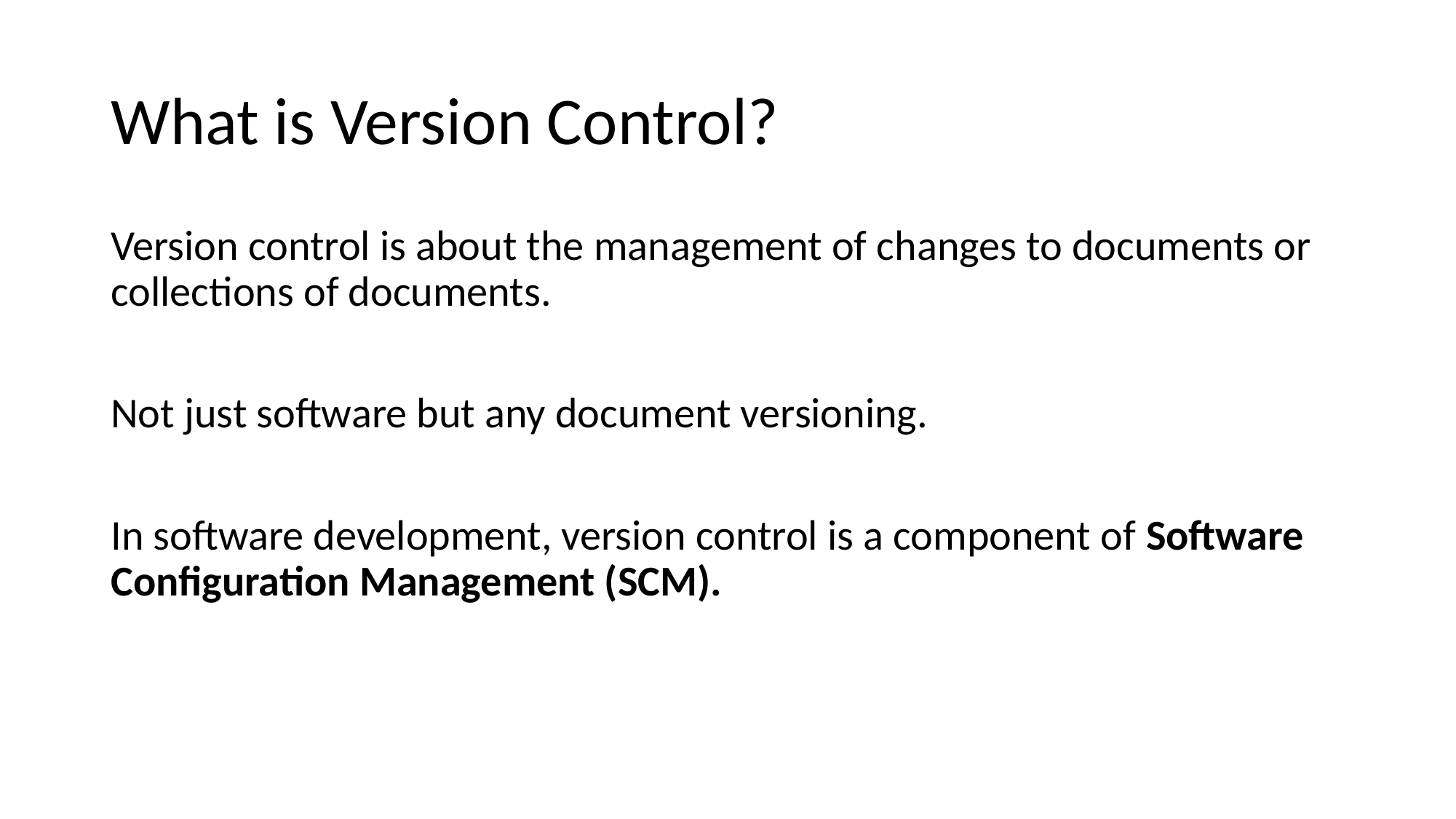

# What is Version Control?
Version control is about the management of changes to documents or collections of documents.

Not just software but any document versioning.

In software development, version control is a component of Software Configuration Management (SCM).